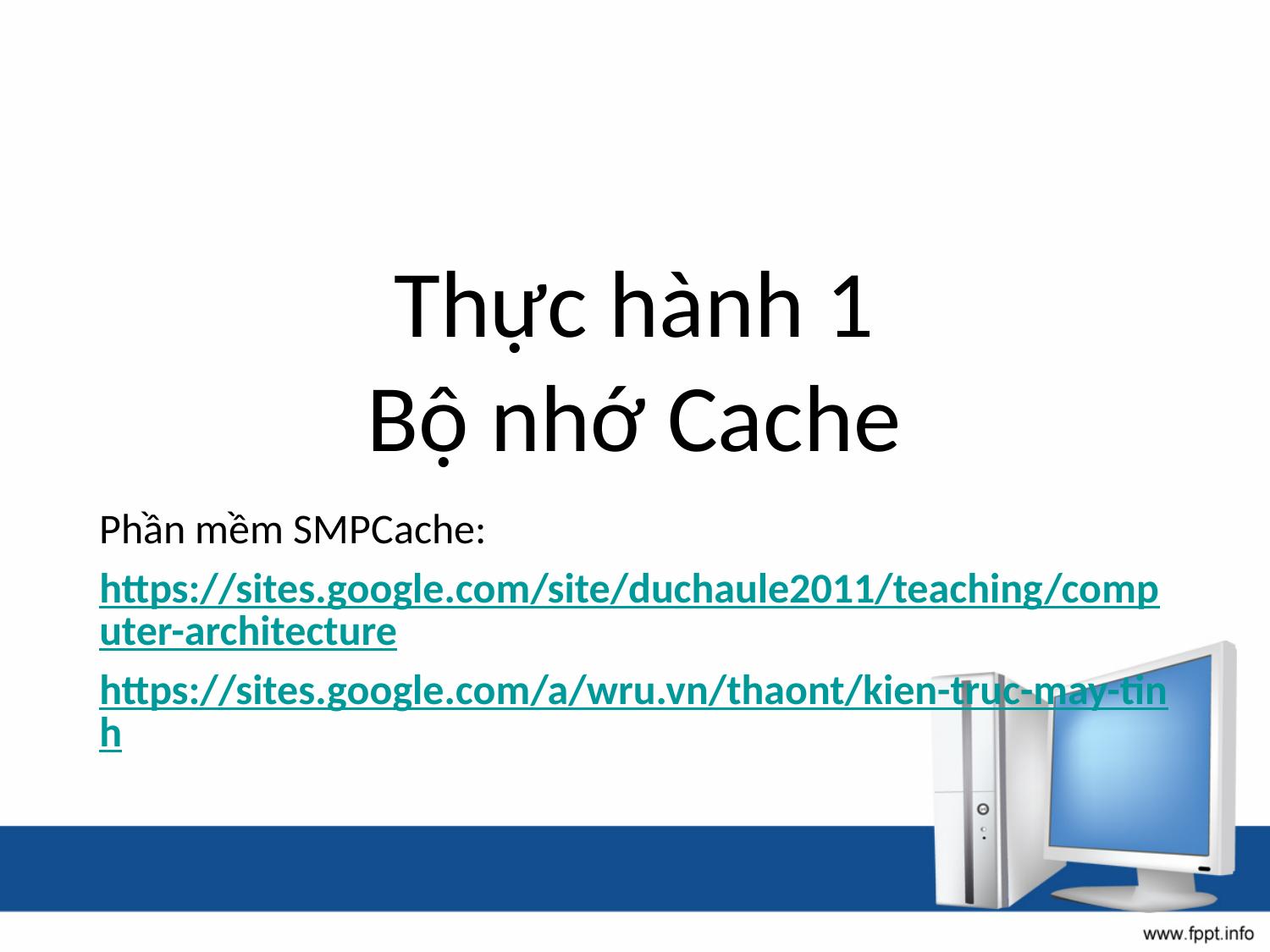

# Thực hành 1 Bộ nhớ Cache
Phần mềm SMPCache:
https://sites.google.com/site/duchaule2011/teaching/computer-architecture
https://sites.google.com/a/wru.vn/thaont/kien-truc-may-tinh